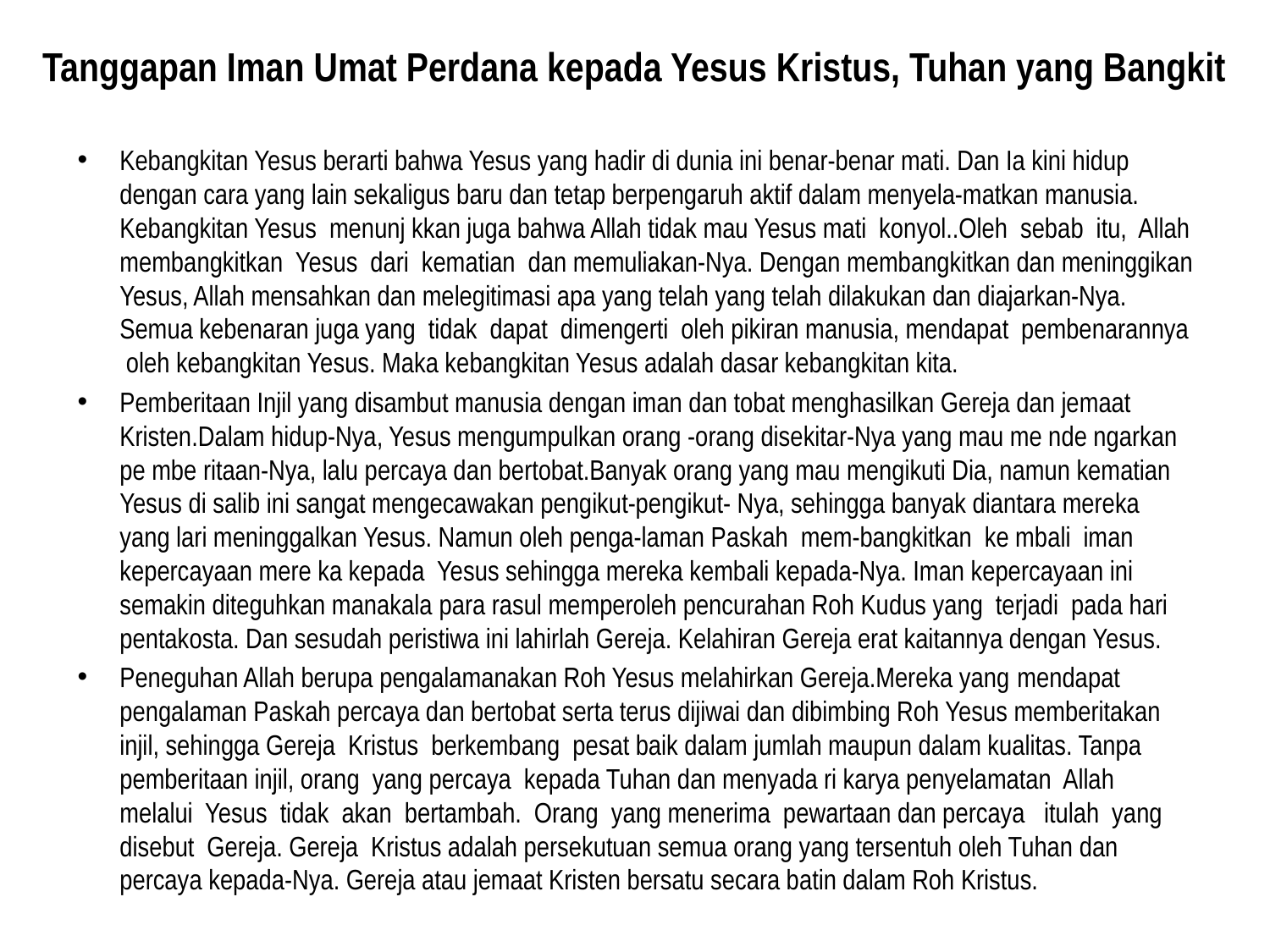

# Tanggapan Iman Umat Perdana kepada Yesus Kristus, Tuhan yang Bangkit
Kebangkitan Yesus berarti bahwa Yesus yang hadir di dunia ini benar-benar mati. Dan Ia kini hidup dengan cara yang lain sekaligus baru dan tetap berpengaruh aktif dalam menyela-matkan manusia. Kebangkitan Yesus  menunj kkan juga bahwa Allah tidak mau Yesus mati  konyol..Oleh  sebab  itu,  Allah membangkitkan  Yesus  dari  kematian  dan memuliakan-Nya. Dengan membangkitkan dan meninggikan Yesus, Allah mensahkan dan melegitimasi apa yang telah yang telah dilakukan dan diajarkan-Nya. Semua kebenaran juga yang  tidak  dapat  dimengerti  oleh pikiran manusia, mendapat  pembenarannya  oleh kebangkitan Yesus. Maka kebangkitan Yesus adalah dasar kebangkitan kita.
Pemberitaan Injil yang disambut manusia dengan iman dan tobat menghasilkan Gereja dan jemaat Kristen.Dalam hidup-Nya, Yesus mengumpulkan orang -orang disekitar-Nya yang mau me nde ngarkan pe mbe ritaan-Nya, lalu percaya dan bertobat.Banyak orang yang mau mengikuti Dia, namun kematian Yesus di salib ini sangat mengecawakan pengikut-pengikut- Nya, sehingga banyak diantara mereka yang lari meninggalkan Yesus. Namun oleh penga-laman Paskah  mem-bangkitkan  ke mbali  iman  kepercayaan mere ka kepada  Yesus sehingga mereka kembali kepada-Nya. Iman kepercayaan ini semakin diteguhkan manakala para rasul memperoleh pencurahan Roh Kudus yang  terjadi  pada hari  pentakosta. Dan sesudah peristiwa ini lahirlah Gereja. Kelahiran Gereja erat kaitannya dengan Yesus.
Peneguhan Allah berupa pengalamanakan Roh Yesus melahirkan Gereja.Mereka yang mendapat pengalaman Paskah percaya dan bertobat serta terus dijiwai dan dibimbing Roh Yesus memberitakan injil, sehingga Gereja  Kristus  berkembang  pesat baik dalam jumlah maupun dalam kualitas. Tanpa pemberitaan injil, orang  yang percaya  kepada Tuhan dan menyada ri karya penyelamatan  Allah melalui  Yesus  tidak  akan  bertambah.  Orang  yang menerima  pewartaan dan percaya   itulah  yang  disebut  Gereja. Gereja  Kristus adalah persekutuan semua orang yang tersentuh oleh Tuhan dan percaya kepada-Nya. Gereja atau jemaat Kristen bersatu secara batin dalam Roh Kristus.